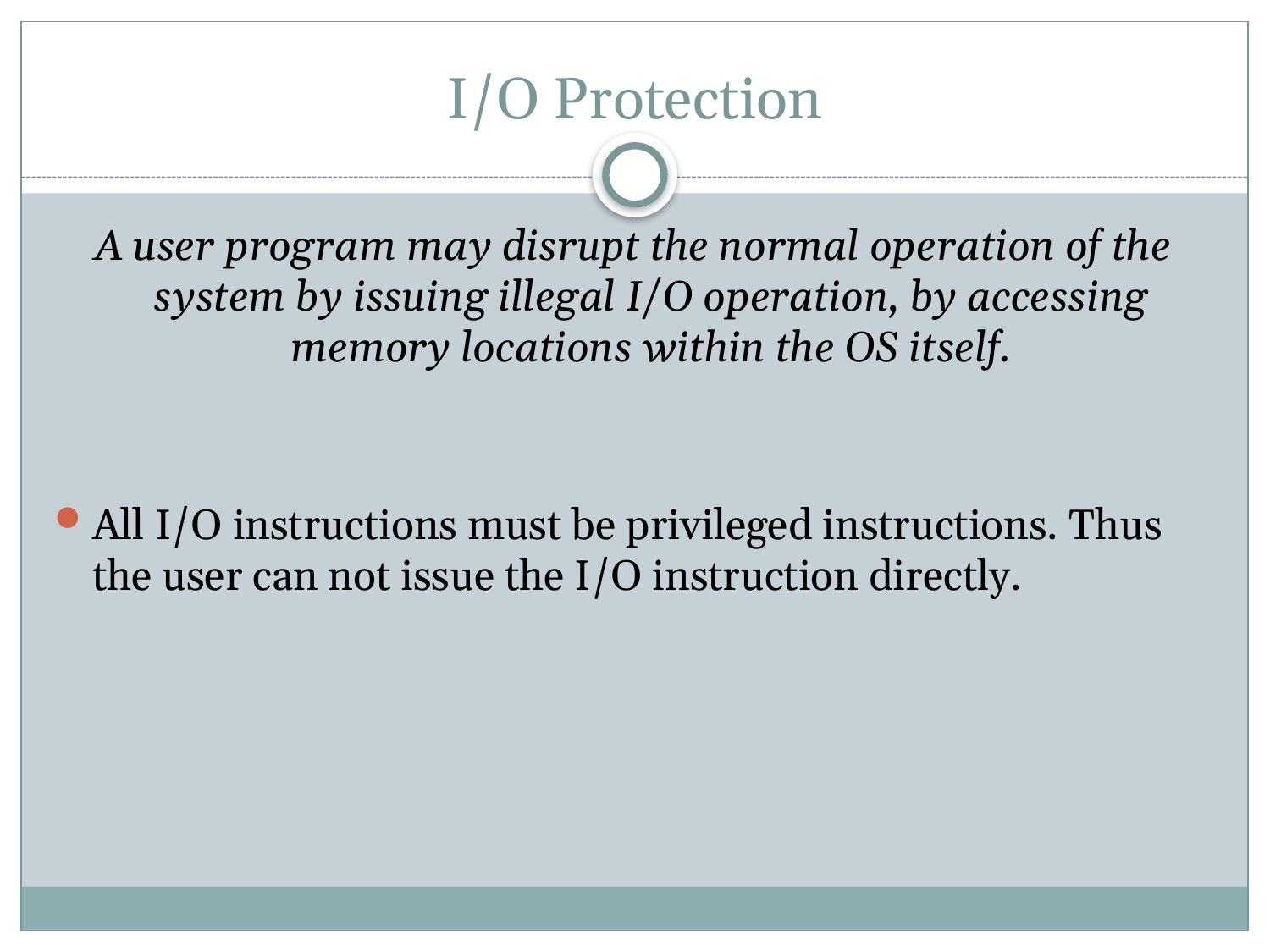

# I/O Protection
A user program may disrupt the normal operation of the system by issuing illegal I/O operation, by accessing memory locations within the OS itself.

All I/O instructions must be privileged instructions. Thus the user can not issue the I/O instruction directly.